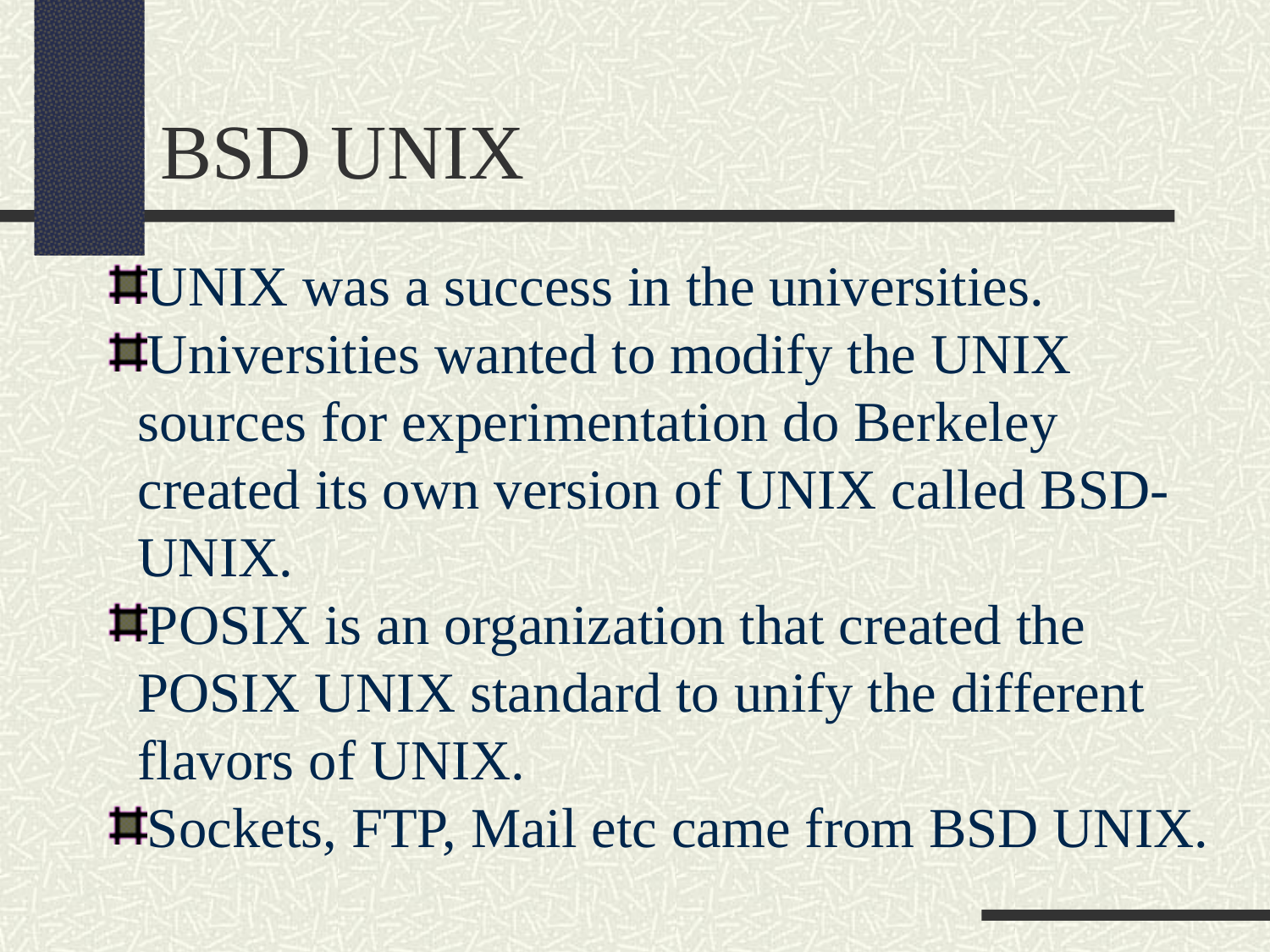

BSD UNIX
UNIX was a success in the universities.
Universities wanted to modify the UNIX sources for experimentation do Berkeley created its own version of UNIX called BSD-UNIX.
POSIX is an organization that created the POSIX UNIX standard to unify the different flavors of UNIX.
Sockets, FTP, Mail etc came from BSD UNIX.